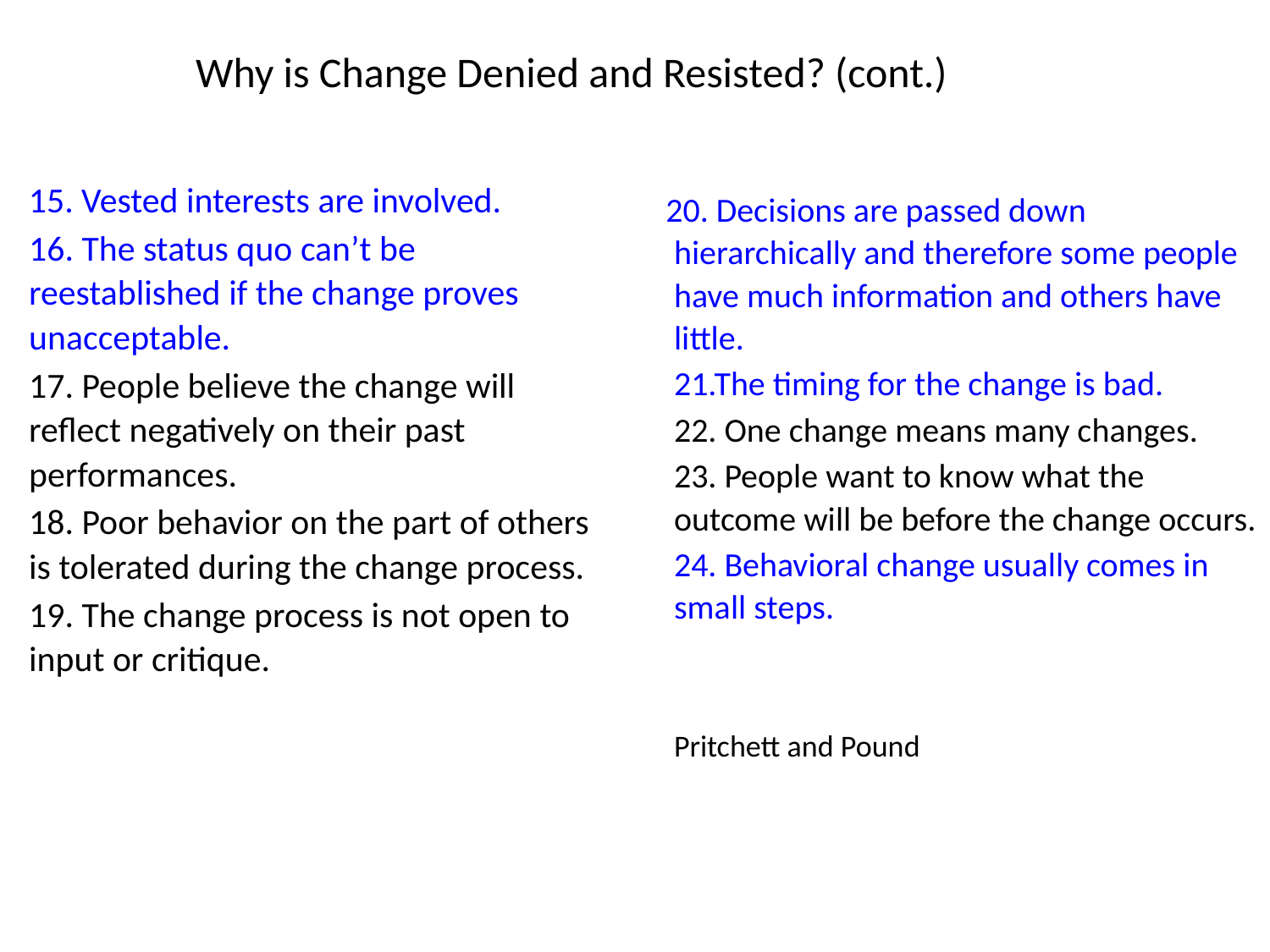

# Why is Change Denied and Resisted? (cont.)
  15. Vested interests are involved.
	16. The status quo can’t be reestablished if the change proves unacceptable.
	17. People believe the change will reflect negatively on their past performances.
	18. Poor behavior on the part of others is tolerated during the change process.
	19. The change process is not open to input or critique.

 20. Decisions are passed down hierarchically and therefore some people have much information and others have little.
	21.The timing for the change is bad.
	22. One change means many changes.
	23. People want to know what the outcome will be before the change occurs.
	24. Behavioral change usually comes in small steps.

			Pritchett and Pound